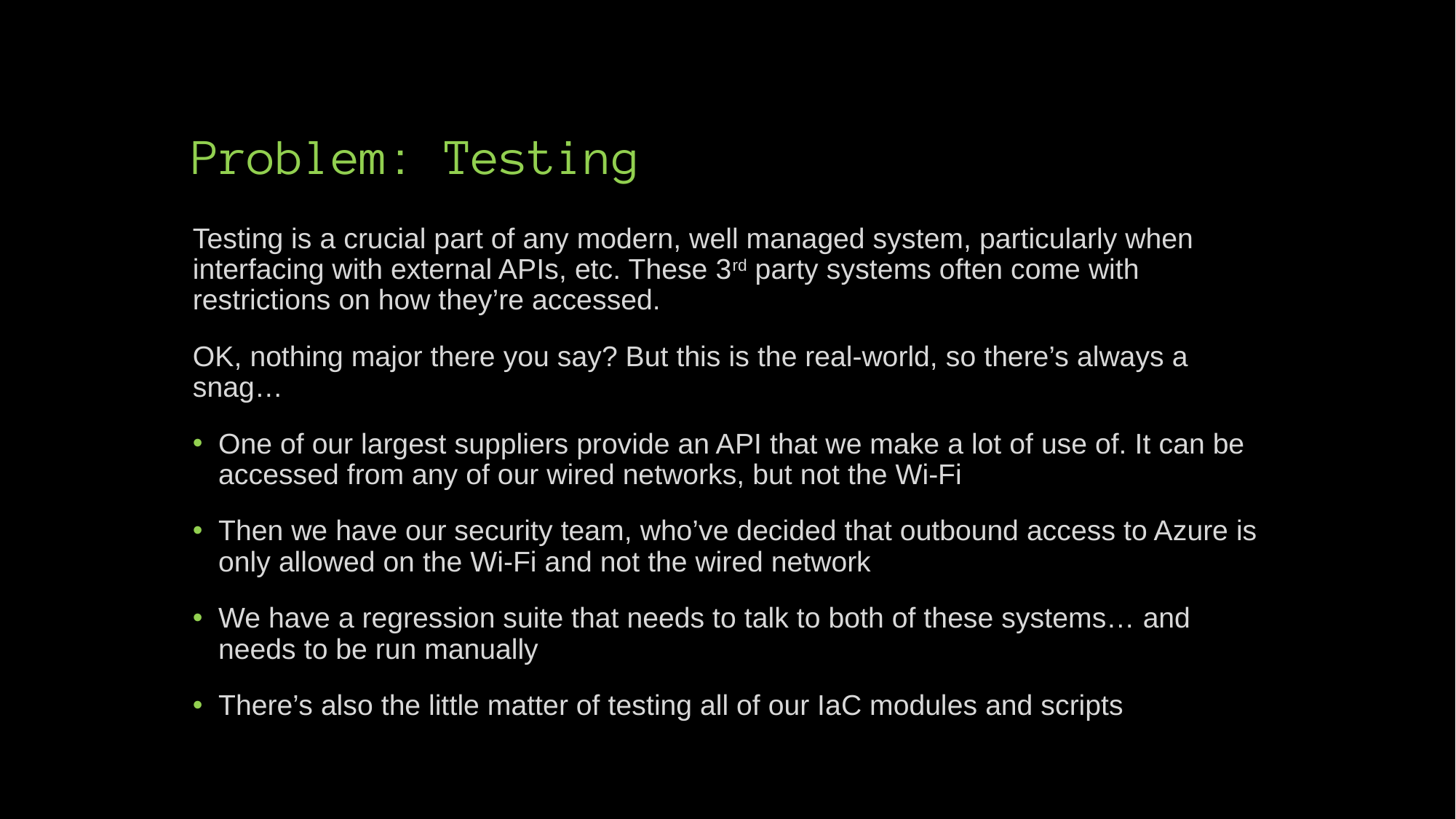

# Problem: Testing
Testing is a crucial part of any modern, well managed system, particularly when interfacing with external APIs, etc. These 3rd party systems often come with restrictions on how they’re accessed.
OK, nothing major there you say? But this is the real-world, so there’s always a snag…
One of our largest suppliers provide an API that we make a lot of use of. It can be accessed from any of our wired networks, but not the Wi-Fi
Then we have our security team, who’ve decided that outbound access to Azure is only allowed on the Wi-Fi and not the wired network
We have a regression suite that needs to talk to both of these systems… and needs to be run manually
There’s also the little matter of testing all of our IaC modules and scripts